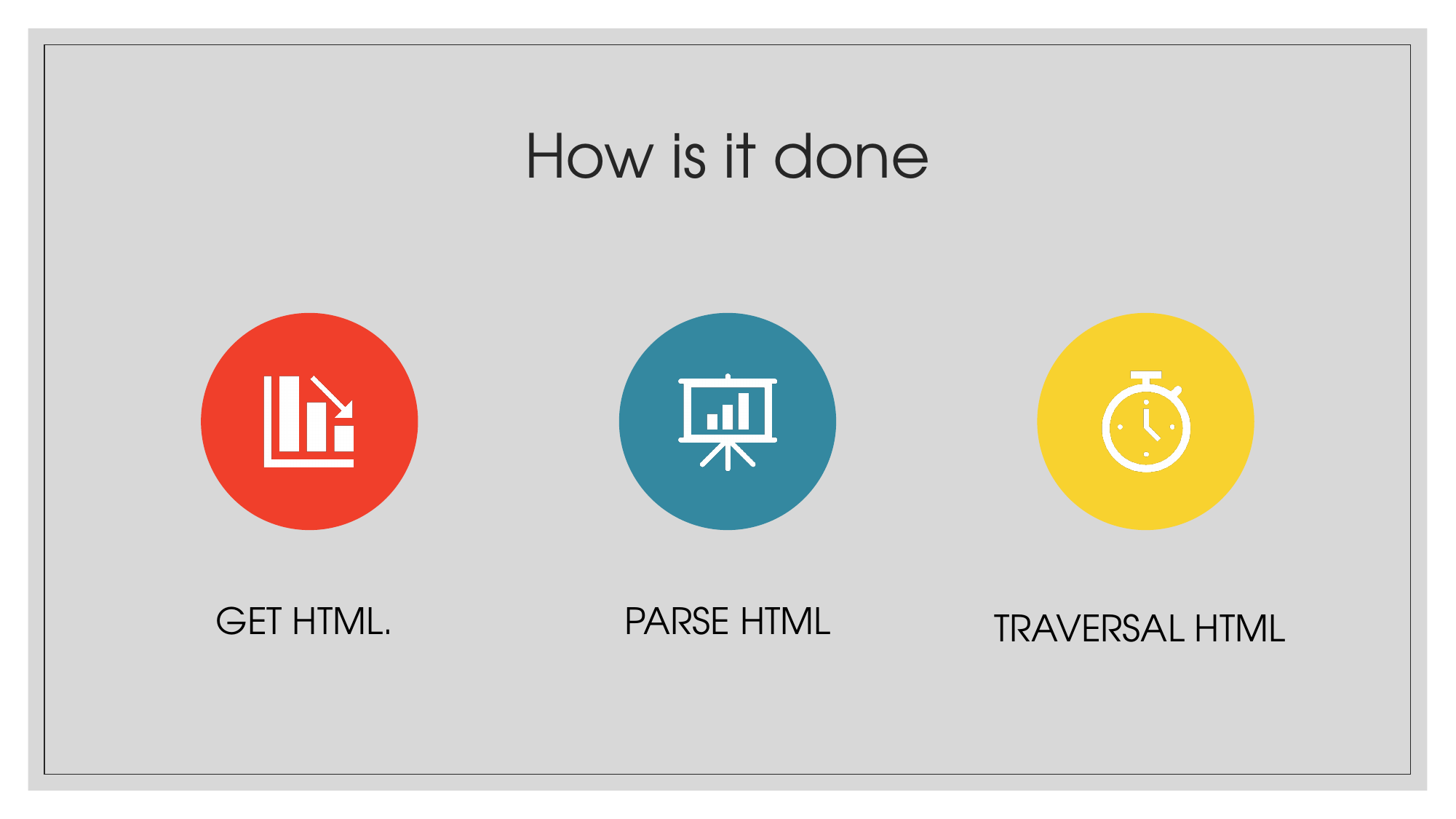

# How is it done
Get html.
Parse html
Traversal html